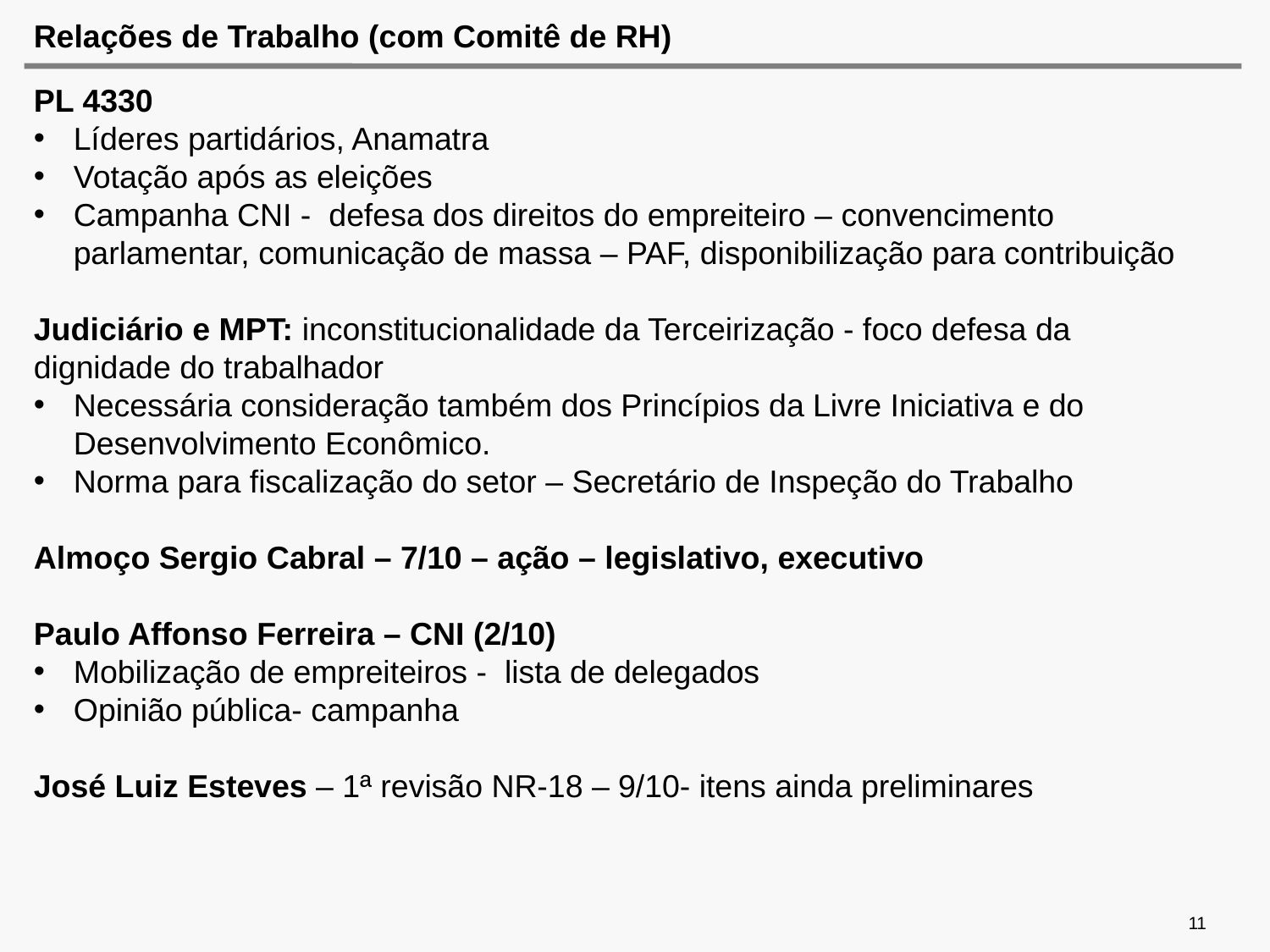

# Relações de Trabalho (com Comitê de RH)

PL 4330
Líderes partidários, Anamatra
Votação após as eleições
Campanha CNI -  defesa dos direitos do empreiteiro – convencimento parlamentar, comunicação de massa – PAF, disponibilização para contribuição

Judiciário e MPT: inconstitucionalidade da Terceirização - foco defesa da dignidade do trabalhador
Necessária consideração também dos Princípios da Livre Iniciativa e do Desenvolvimento Econômico.
Norma para fiscalização do setor – Secretário de Inspeção do Trabalho

Almoço Sergio Cabral – 7/10 – ação – legislativo, executivo

Paulo Affonso Ferreira – CNI (2/10)
Mobilização de empreiteiros -  lista de delegados
Opinião pública- campanha

José Luiz Esteves – 1ª revisão NR-18 – 9/10- itens ainda preliminares

11